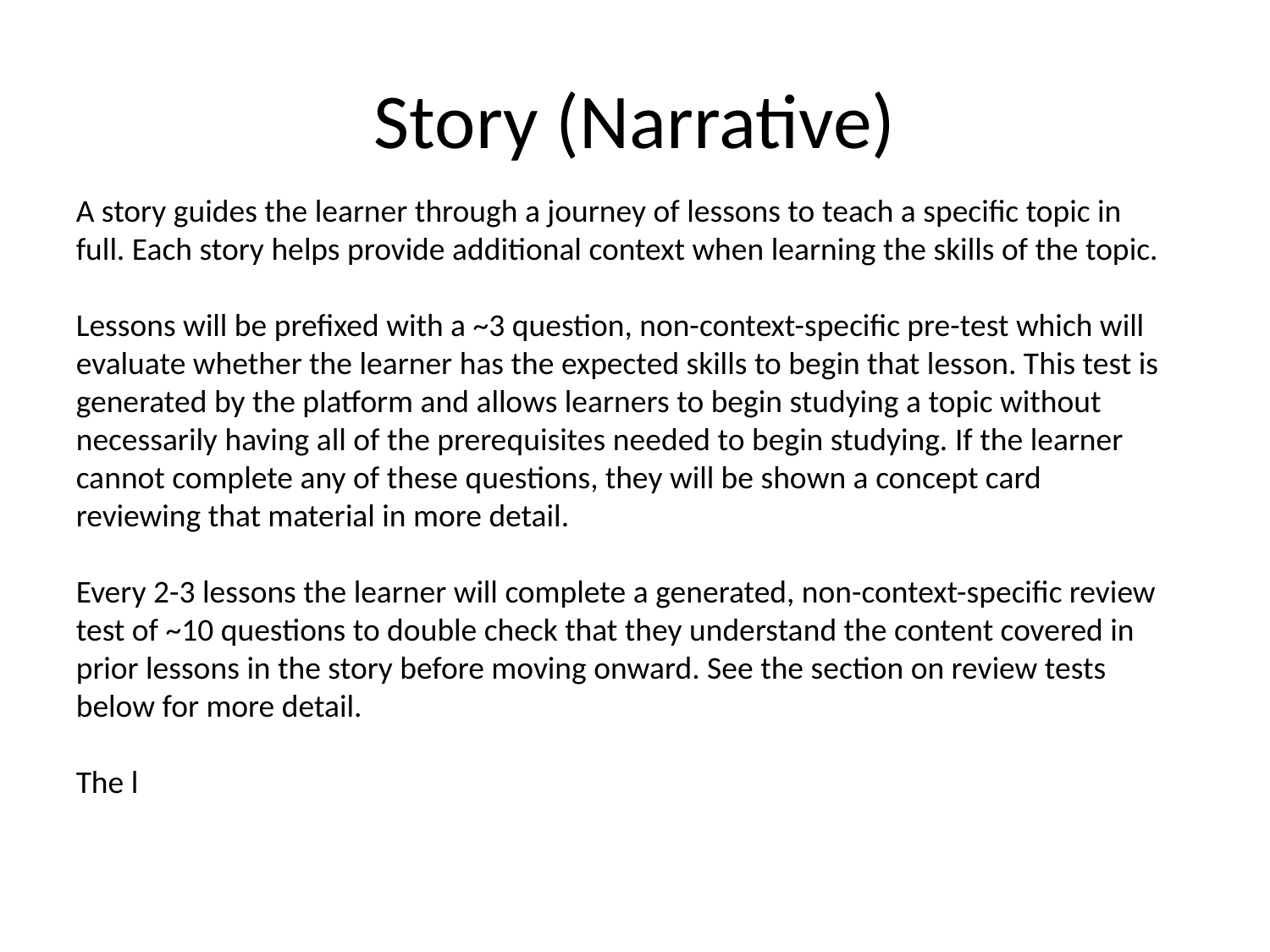

# Story (Narrative)

A story guides the learner through a journey of lessons to teach a specific topic in full. Each story helps provide additional context when learning the skills of the topic.

Lessons will be prefixed with a ~3 question, non-context-specific pre-test which will evaluate whether the learner has the expected skills to begin that lesson. This test is generated by the platform and allows learners to begin studying a topic without necessarily having all of the prerequisites needed to begin studying. If the learner cannot complete any of these questions, they will be shown a concept card reviewing that material in more detail.

Every 2-3 lessons the learner will complete a generated, non-context-specific review test of ~10 questions to double check that they understand the content covered in prior lessons in the story before moving onward. See the section on review tests below for more detail.

The l